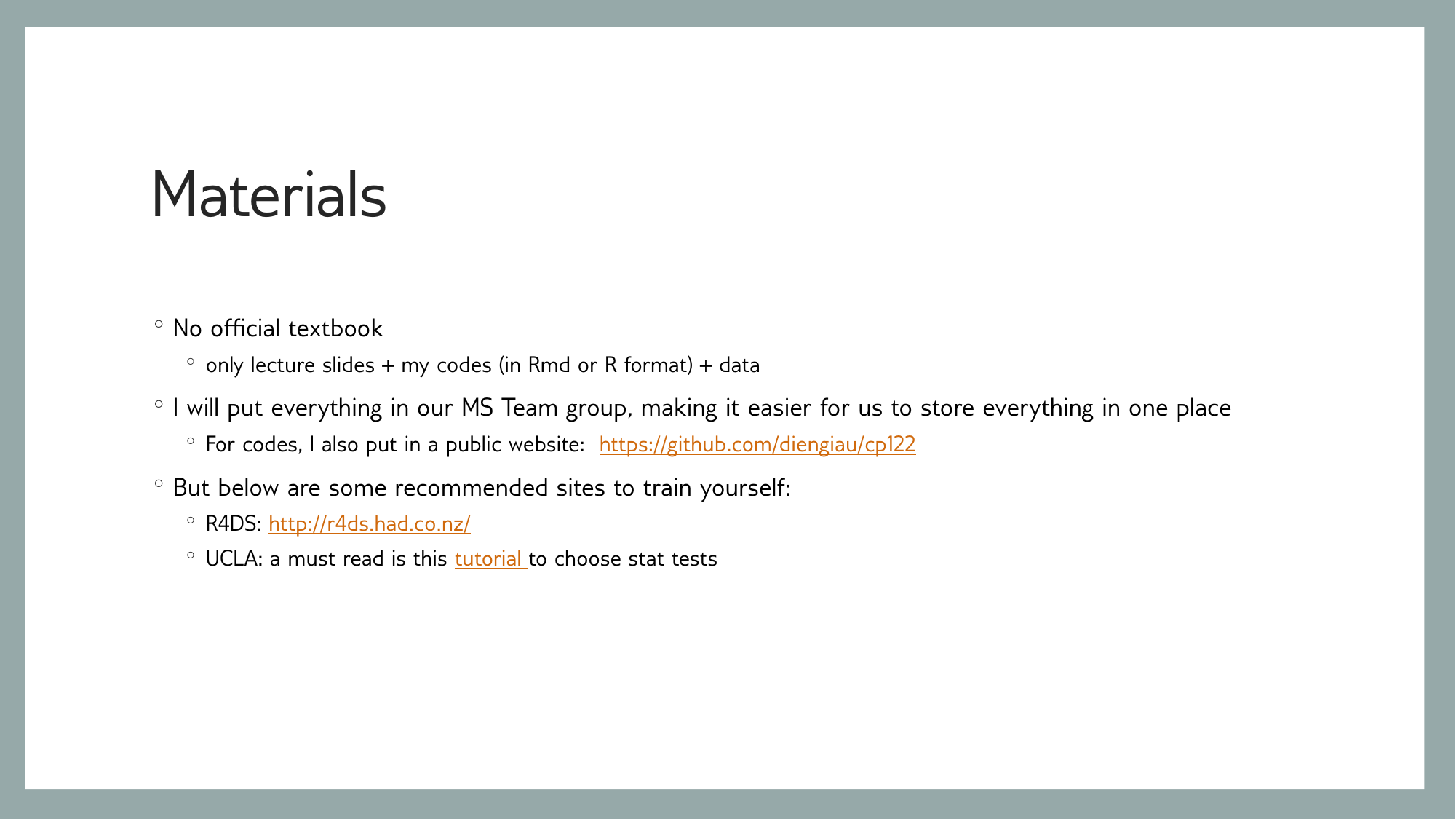

# Materials
No official textbook
only lecture slides + my codes (in Rmd or R format) + data
I will put everything in our MS Team group, making it easier for us to store everything in one place
For codes, I also put in a public website:  https://github.com/diengiau/cp122
But below are some recommended sites to train yourself:
R4DS: http://r4ds.had.co.nz/
UCLA: a must read is this tutorial to choose stat tests